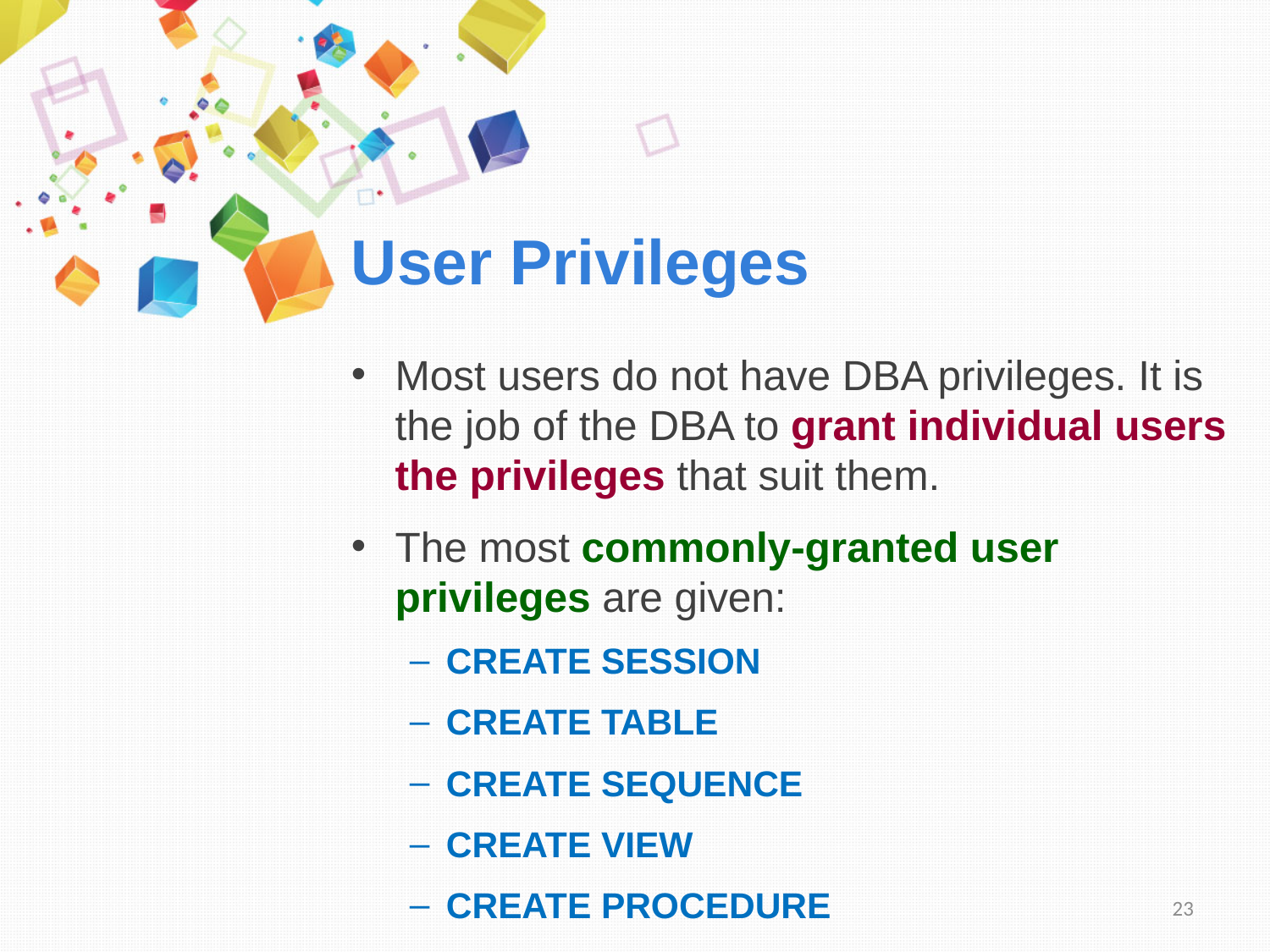

# User Privileges
Most users do not have DBA privileges. It is the job of the DBA to grant individual users the privileges that suit them.
The most commonly-granted user privileges are given:
CREATE SESSION
CREATE TABLE
CREATE SEQUENCE
CREATE VIEW
CREATE PROCEDURE

23